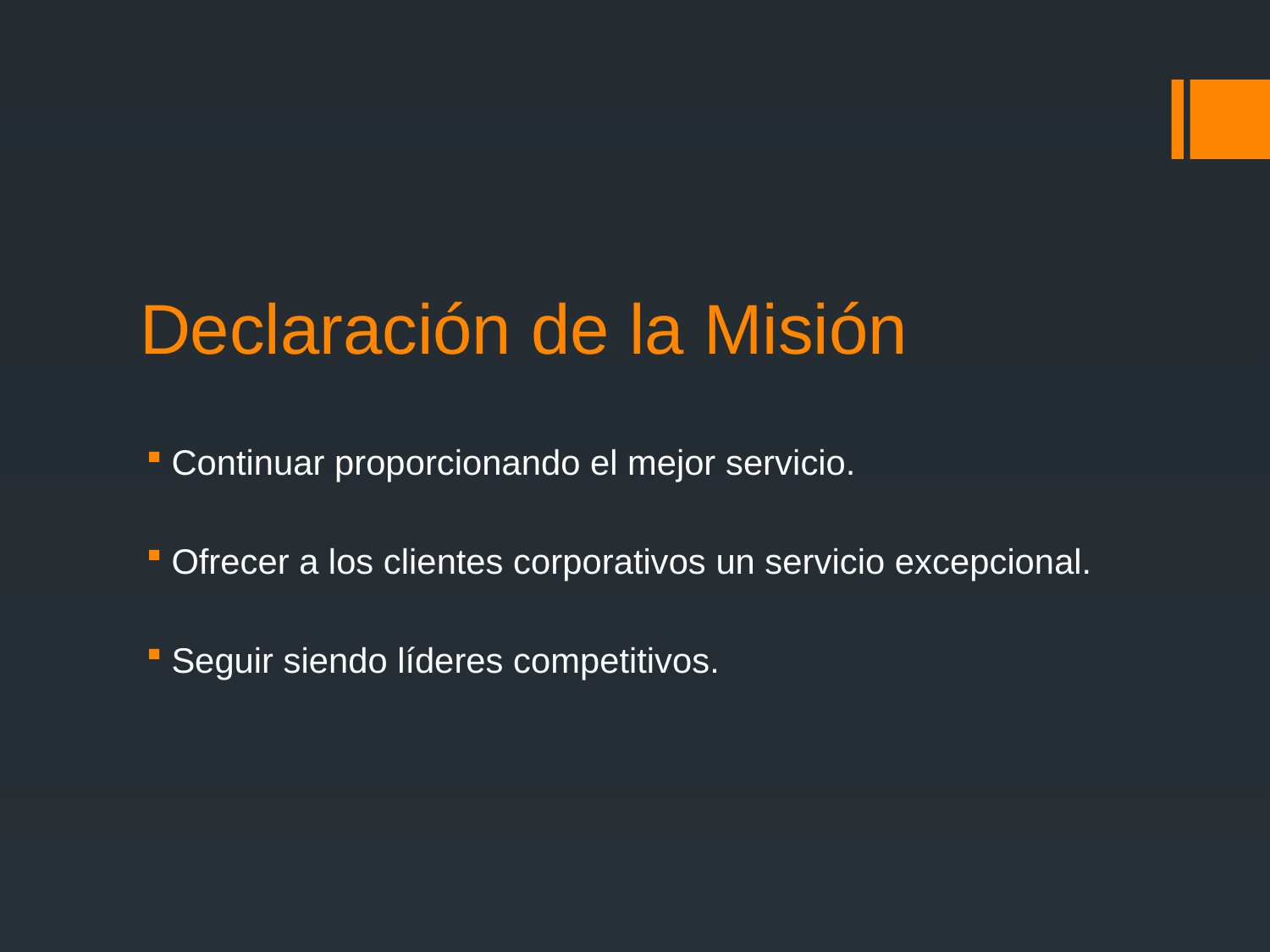

# Declaración de la Misión

Continuar proporcionando el mejor servicio.

Ofrecer a los clientes corporativos un servicio excepcional.

Seguir siendo líderes competitivos.